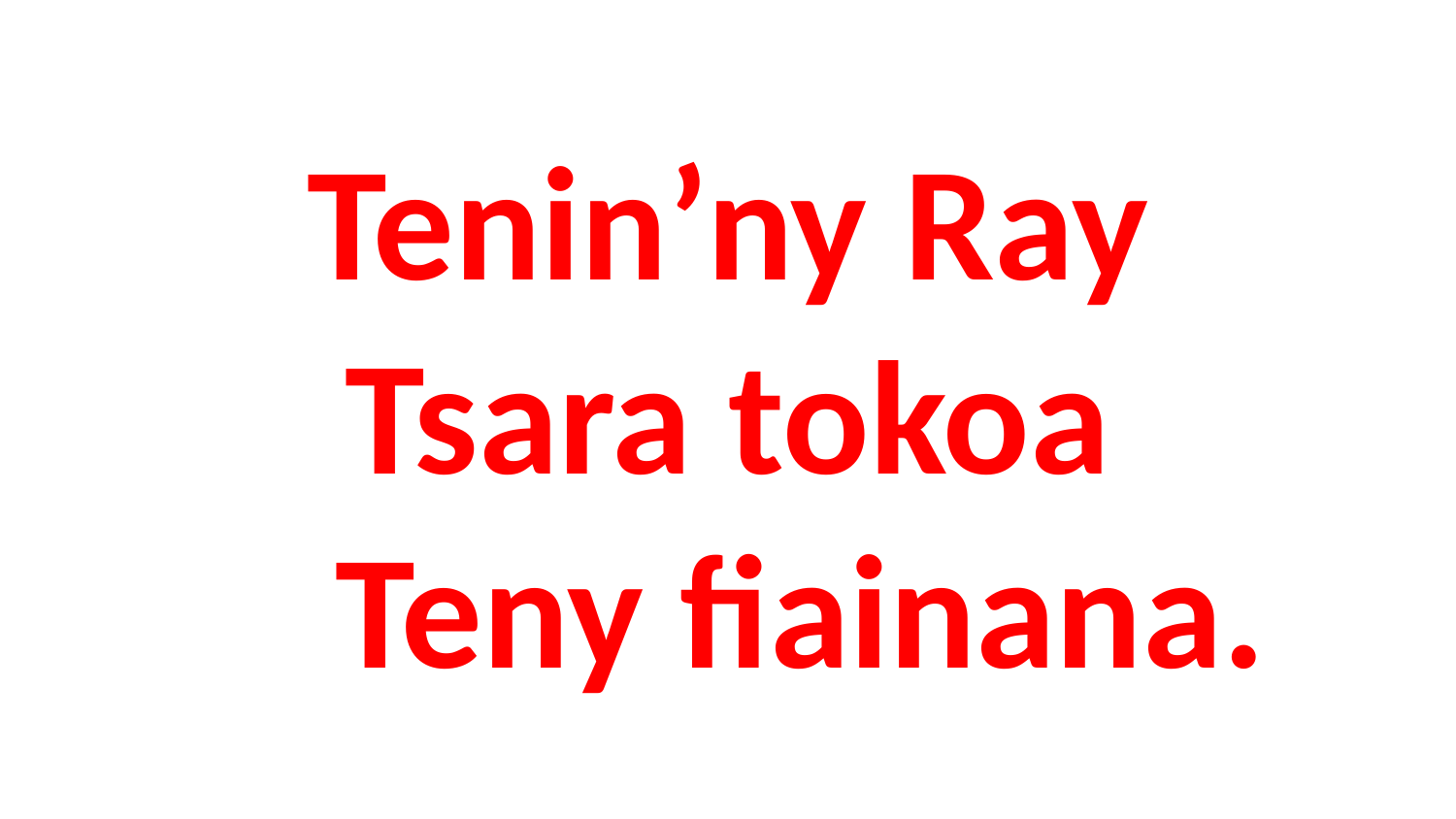

# Tenin’ny Ray Tsara tokoa Teny fiainana.